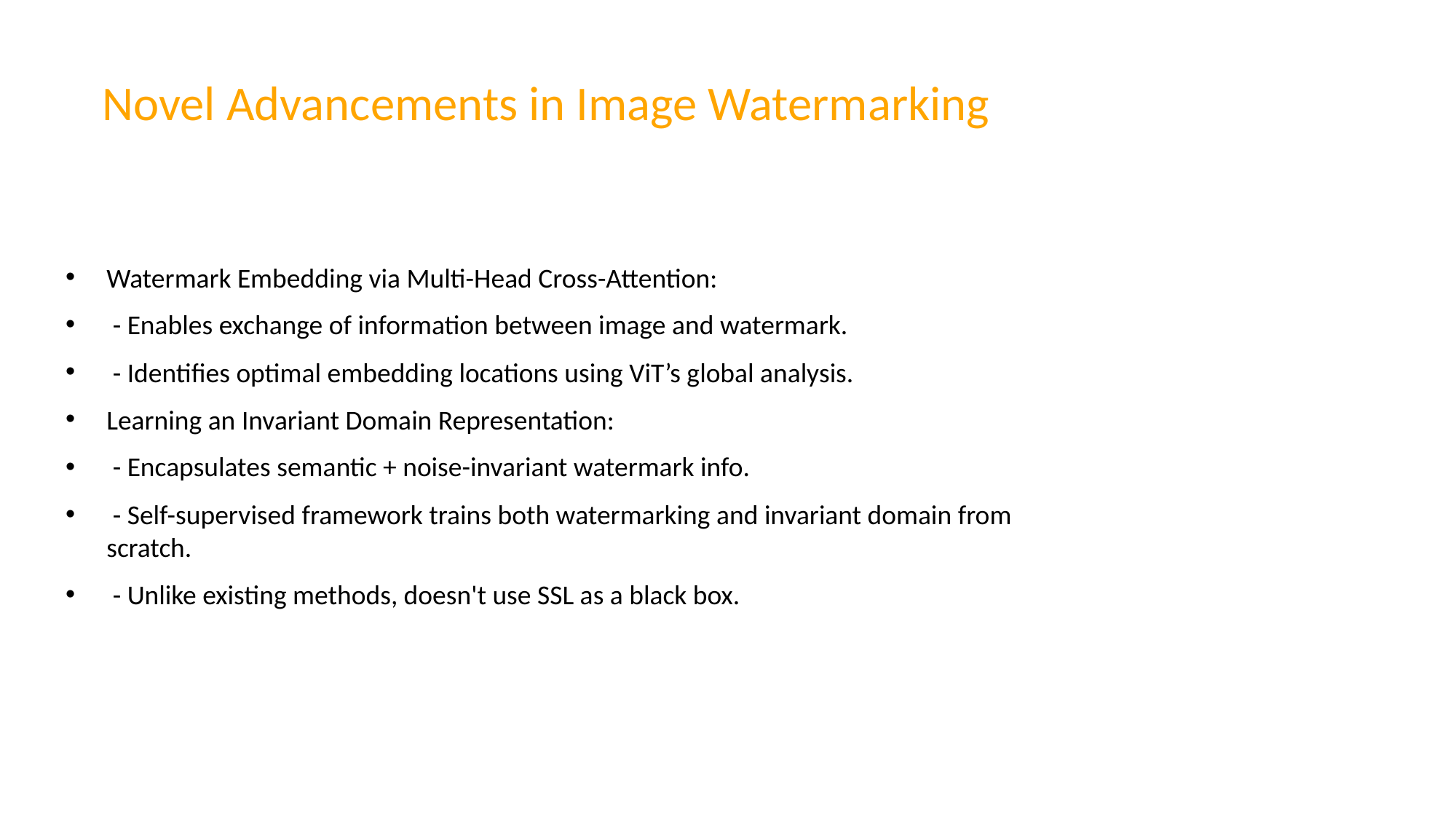

# Novel Advancements in Image Watermarking

Watermark Embedding via Multi-Head Cross-Attention:
 - Enables exchange of information between image and watermark.
 - Identifies optimal embedding locations using ViT’s global analysis.
Learning an Invariant Domain Representation:
 - Encapsulates semantic + noise-invariant watermark info.
 - Self-supervised framework trains both watermarking and invariant domain from scratch.
 - Unlike existing methods, doesn't use SSL as a black box.